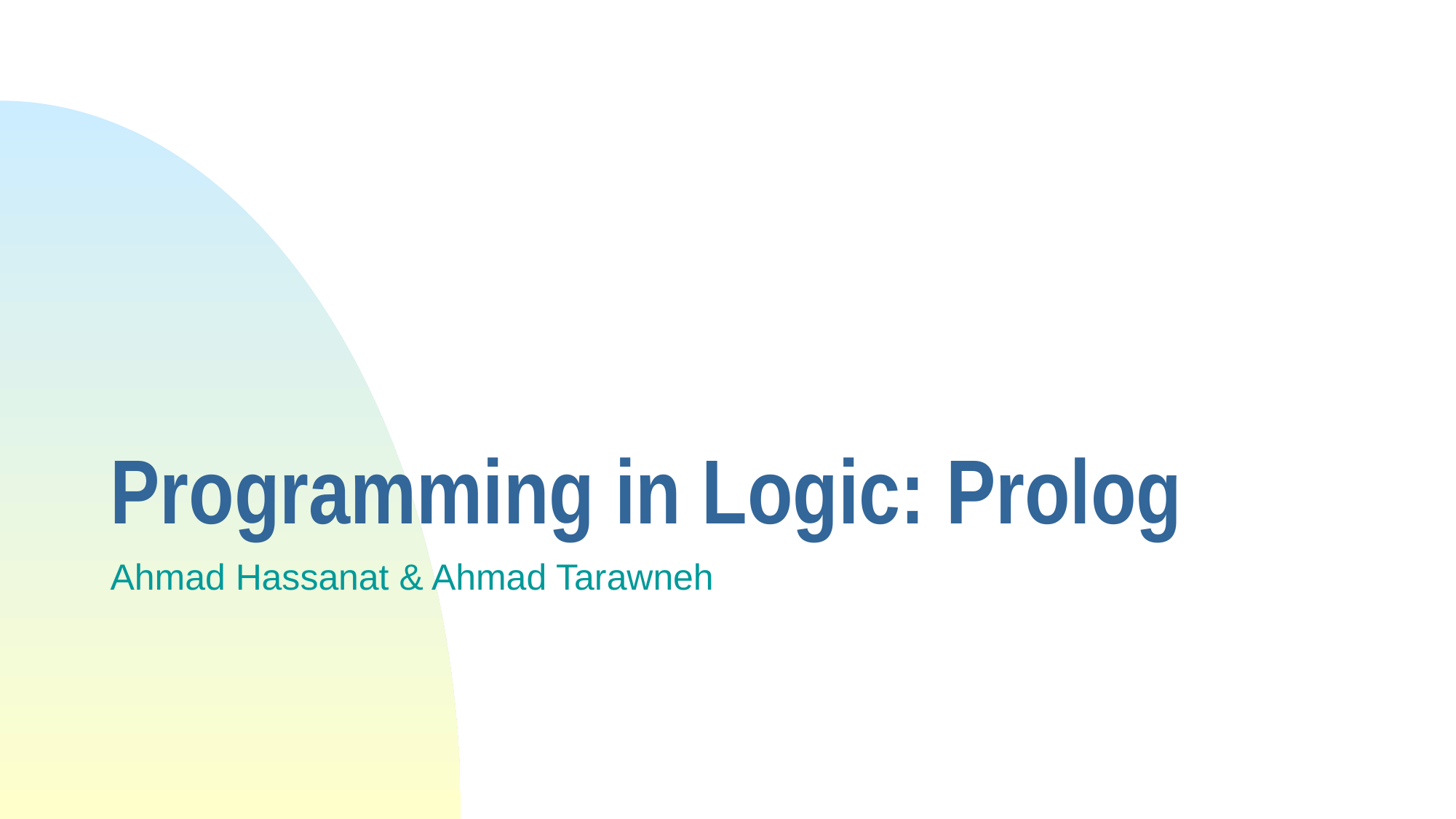

# Programming in Logic: Prolog
Ahmad Hassanat & Ahmad Tarawneh